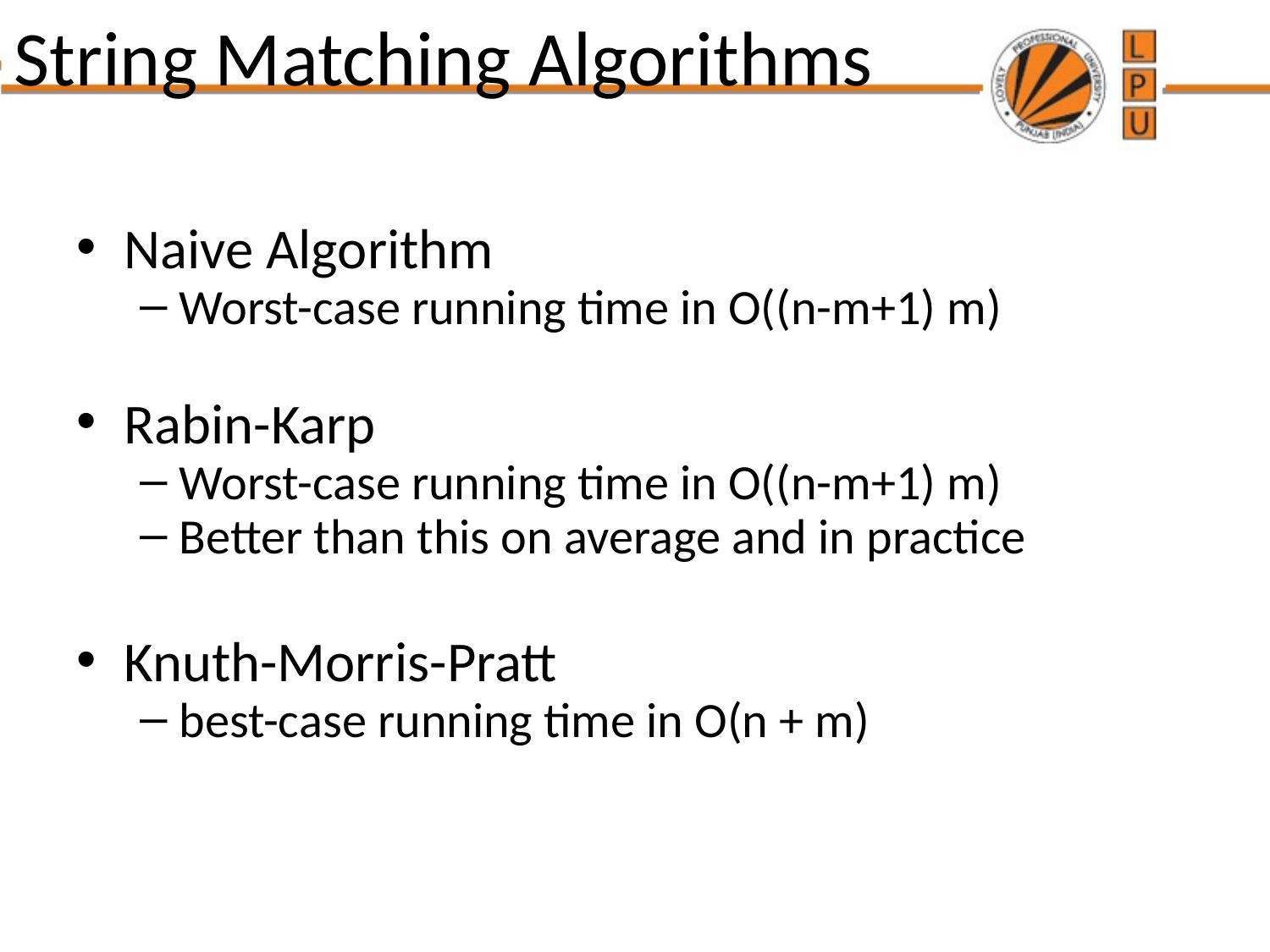

# String Matching Algorithms
Naive Algorithm
Worst-case running time in O((n-m+1) m)

Rabin-Karp
Worst-case running time in O((n-m+1) m)
Better than this on average and in practice

Knuth-Morris-Pratt
best-case running time in O(n + m)